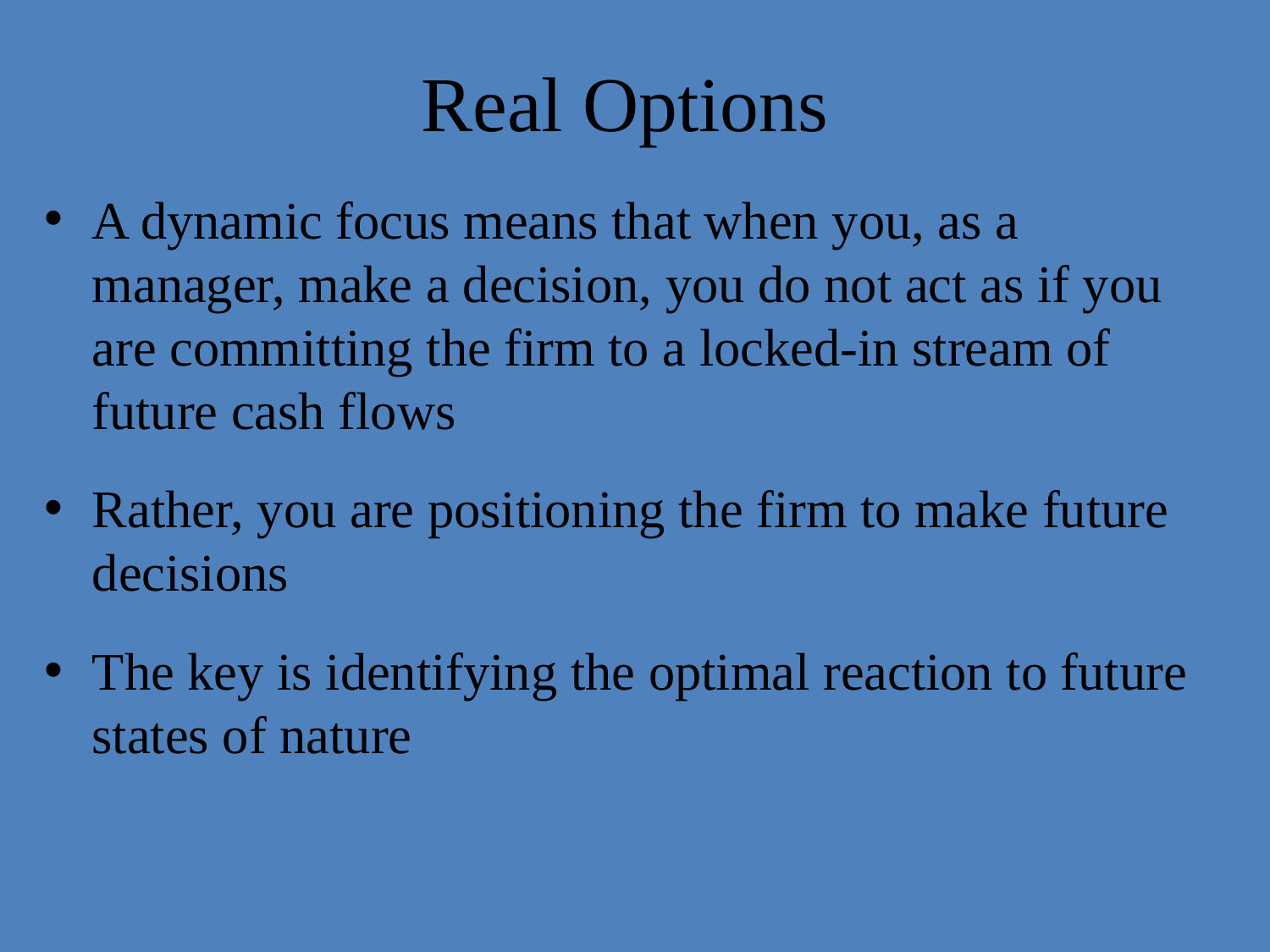

# Real Options
A dynamic focus means that when you, as a manager, make a decision, you do not act as if you are committing the firm to a locked-in stream of future cash flows

Rather, you are positioning the firm to make future decisions

The key is identifying the optimal reaction to future states of nature